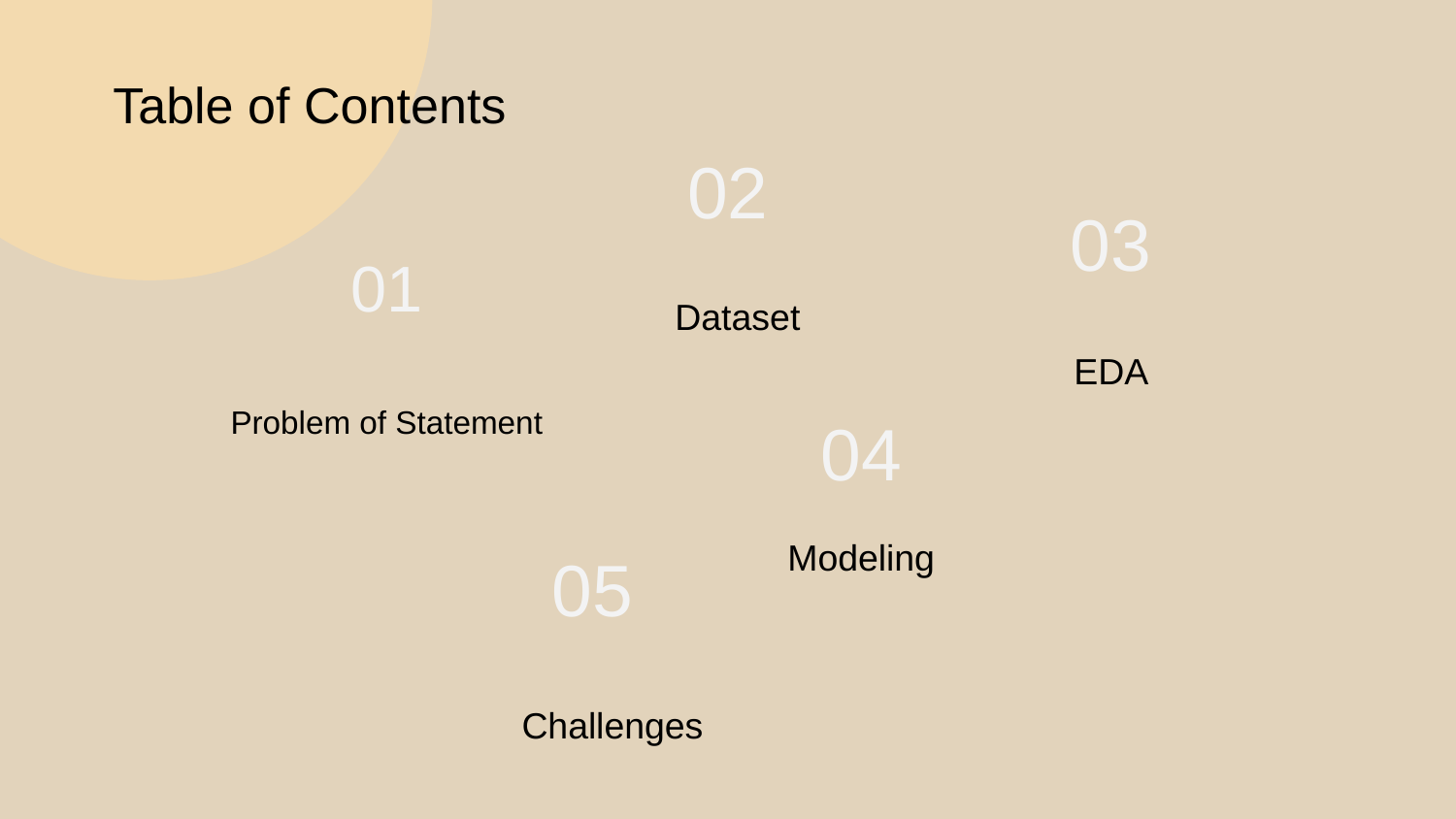

# Table of Contents
02
03
01
Dataset
EDA
Problem of Statement
04
Modeling
05
Challenges